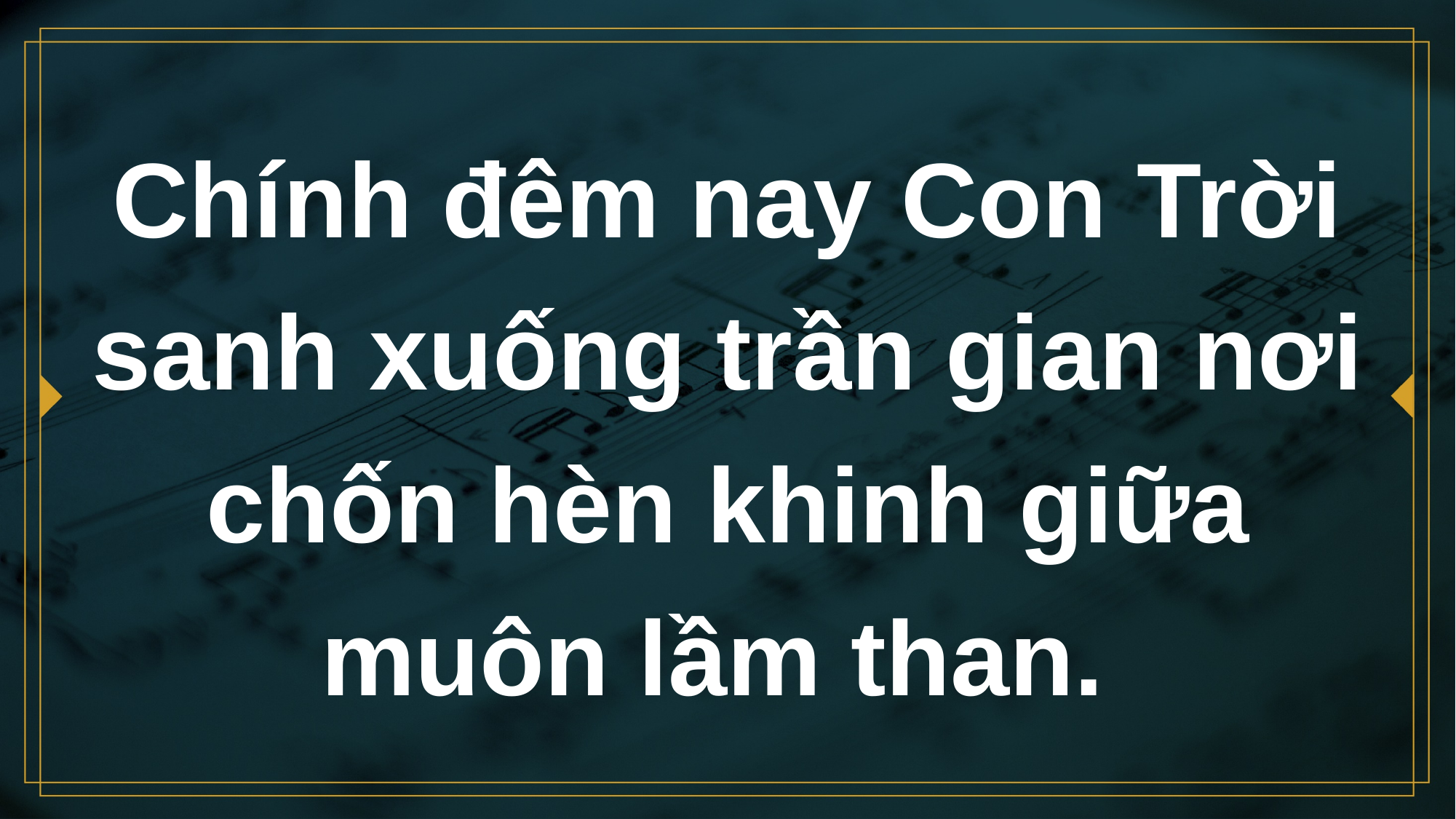

# Chính đêm nay Con Trời sanh xuống trần gian nơi chốn hèn khinh giữa muôn lầm than.